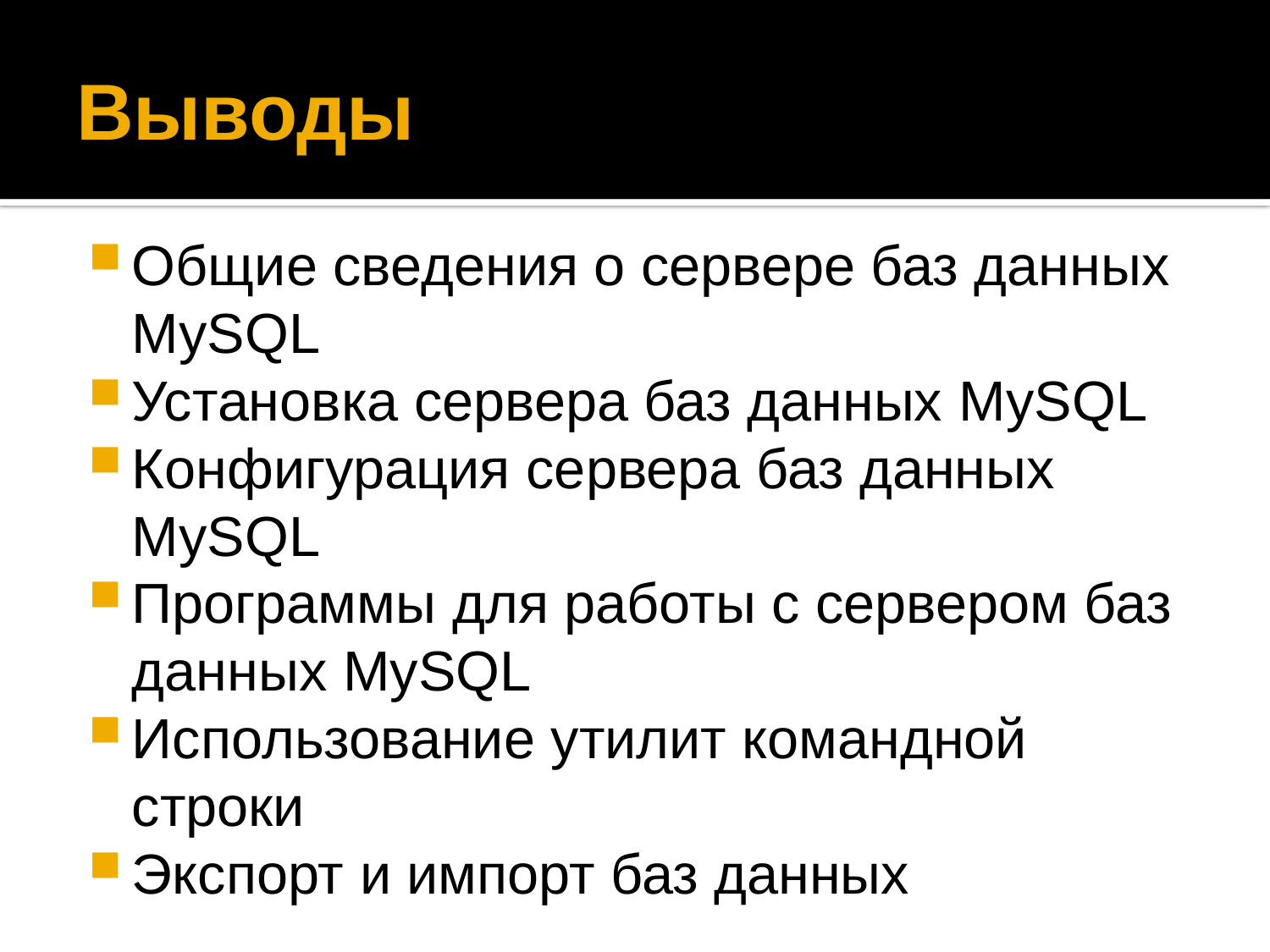

# Выводы
Общие сведения о сервере баз данных MySQL
Установка сервера баз данных MySQL
Конфигурация сервера баз данных MySQL
Программы для работы с сервером баз данных MySQL
Использование утилит командной строки
Экспорт и импорт баз данных